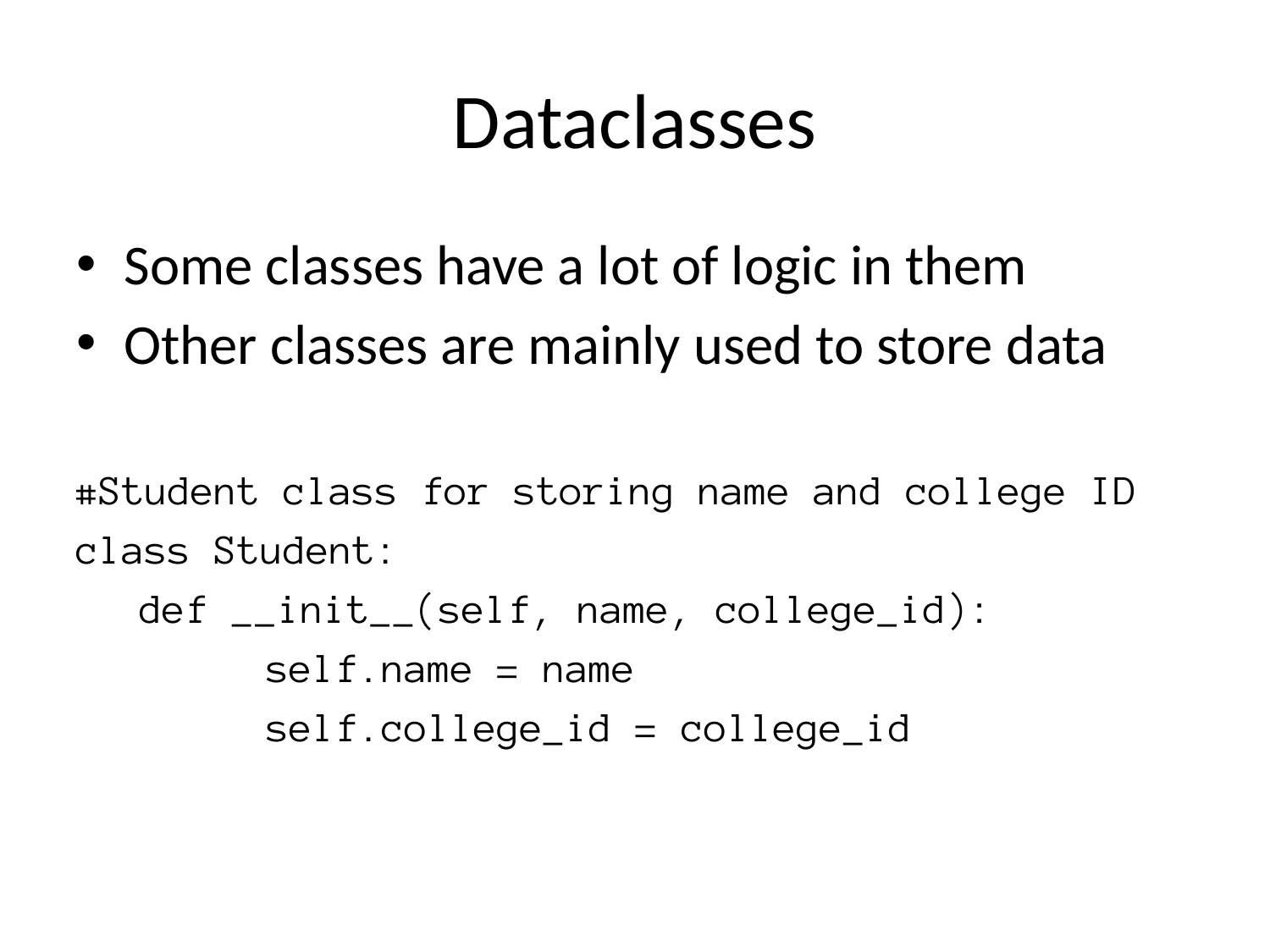

# Dataclasses
Some classes have a lot of logic in them
Other classes are mainly used to store data

#Student class for storing name and college ID
class Student:
def __init__(self, name, college_id):
	self.name = name
	self.college_id = college_id